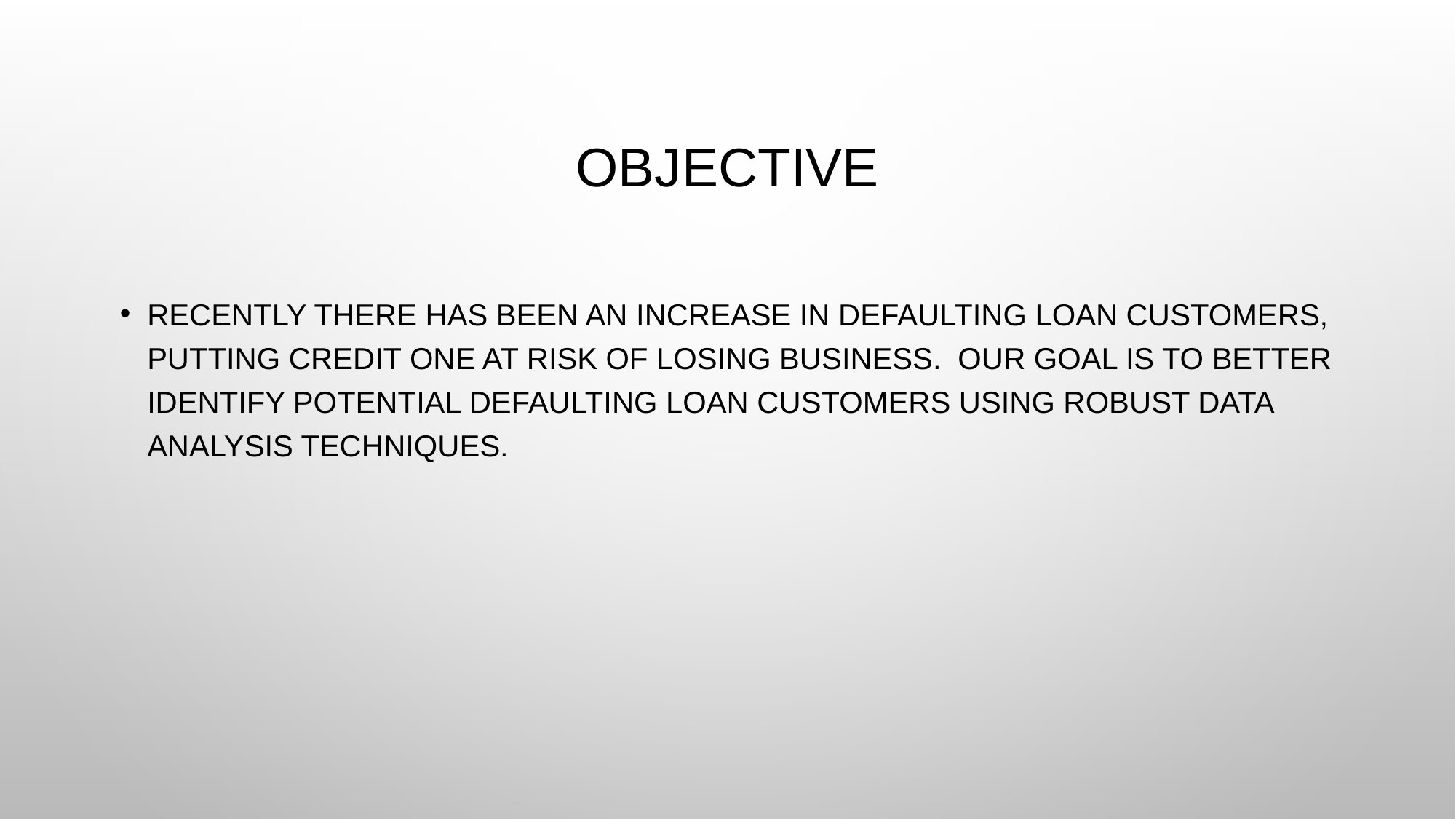

# Objective
Recently there has been an increase in defaulting loan customers, putting Credit One at risk of losing business.  Our goal is to better identify potential defaulting loan customers using robust data analysis techniques.